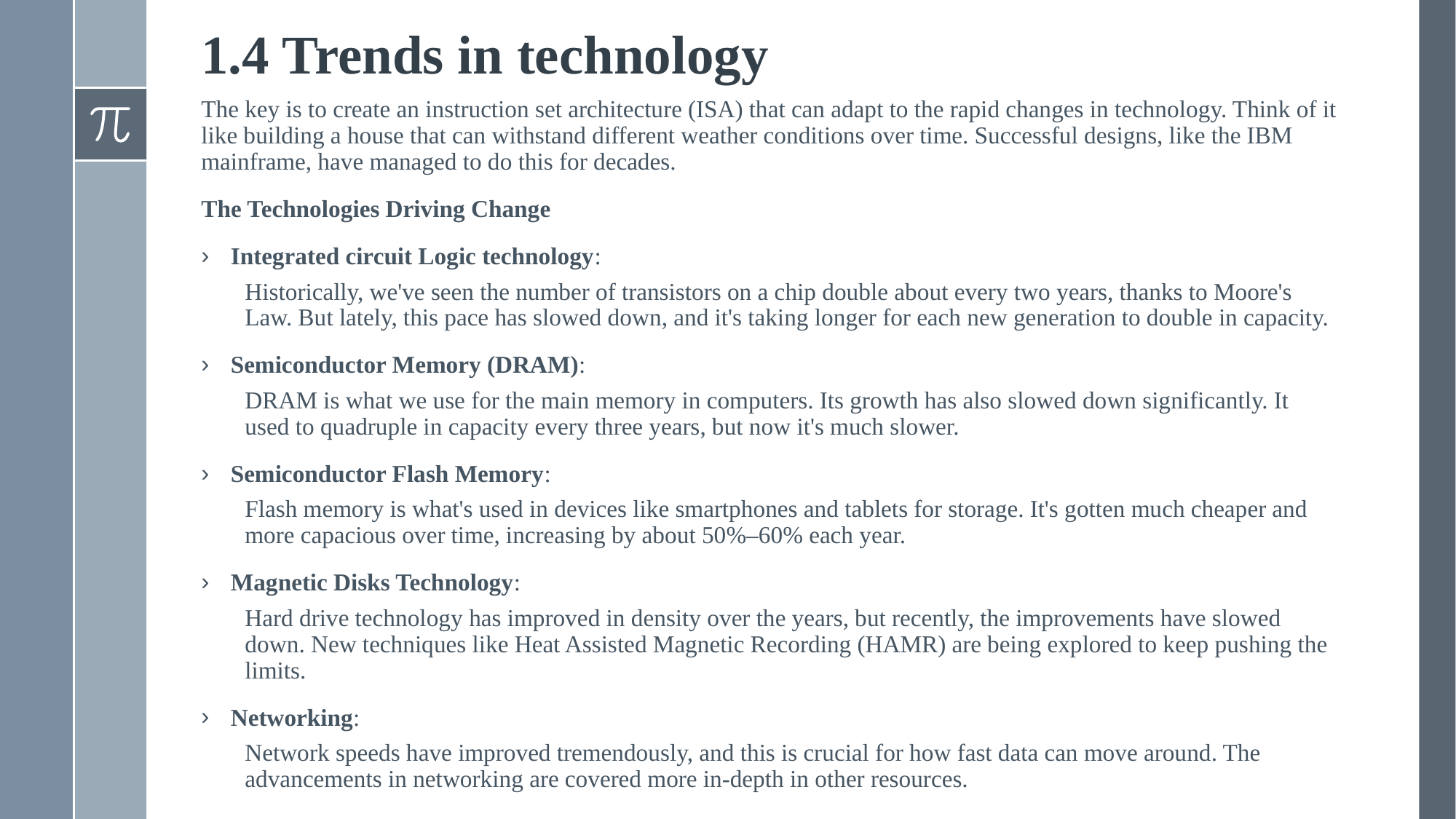

# 1.4 Trends in technology
The key is to create an instruction set architecture (ISA) that can adapt to the rapid changes in technology. Think of it like building a house that can withstand different weather conditions over time. Successful designs, like the IBM mainframe, have managed to do this for decades.
The Technologies Driving Change
Integrated circuit Logic technology:
Historically, we've seen the number of transistors on a chip double about every two years, thanks to Moore's Law. But lately, this pace has slowed down, and it's taking longer for each new generation to double in capacity.
Semiconductor Memory (DRAM):
DRAM is what we use for the main memory in computers. Its growth has also slowed down significantly. It used to quadruple in capacity every three years, but now it's much slower.
Semiconductor Flash Memory:
Flash memory is what's used in devices like smartphones and tablets for storage. It's gotten much cheaper and more capacious over time, increasing by about 50%–60% each year.
Magnetic Disks Technology:
Hard drive technology has improved in density over the years, but recently, the improvements have slowed down. New techniques like Heat Assisted Magnetic Recording (HAMR) are being explored to keep pushing the limits.
Networking:
Network speeds have improved tremendously, and this is crucial for how fast data can move around. The advancements in networking are covered more in-depth in other resources.